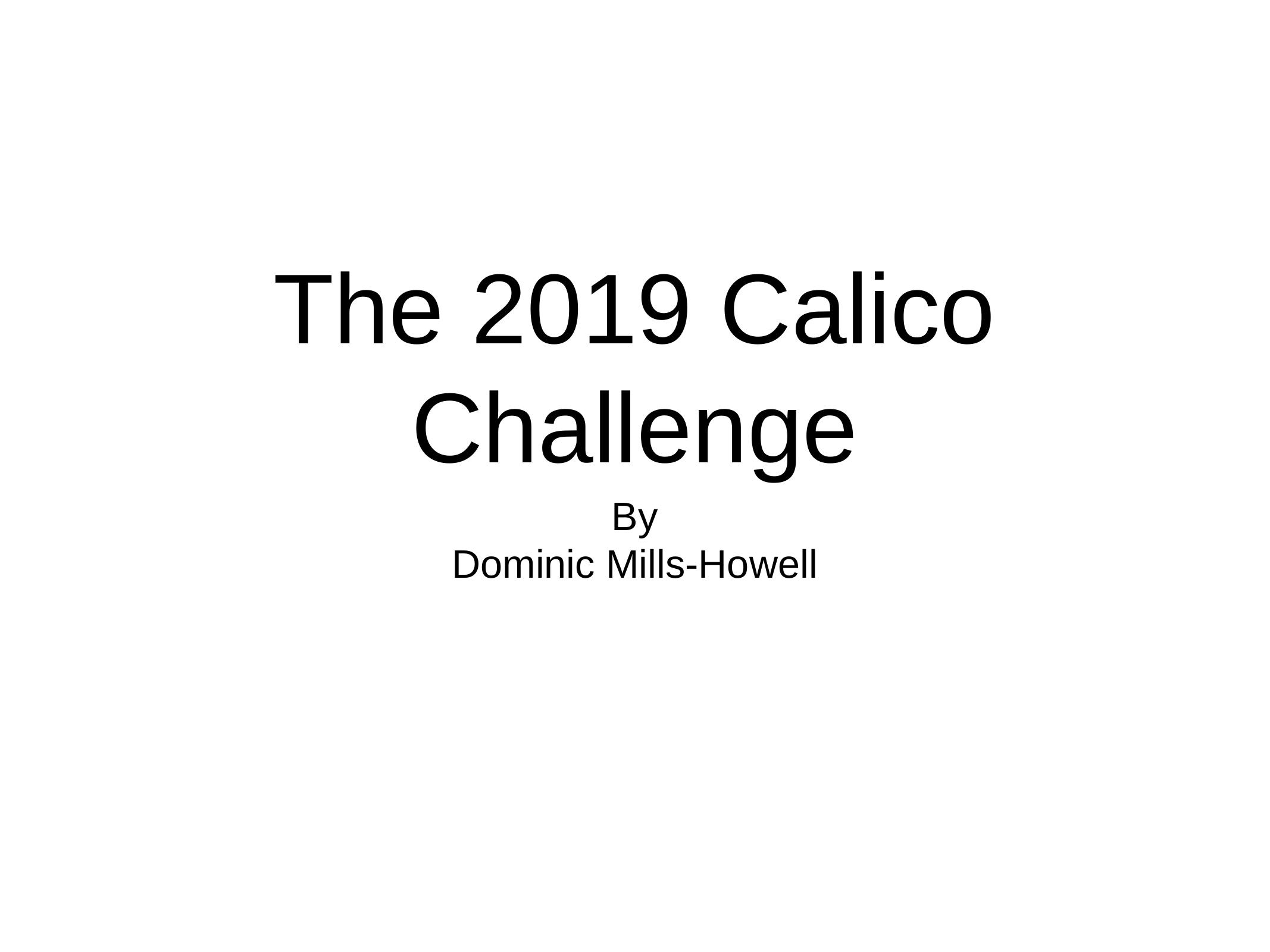

# The 2019 Calico Challenge
By
Dominic Mills-Howell